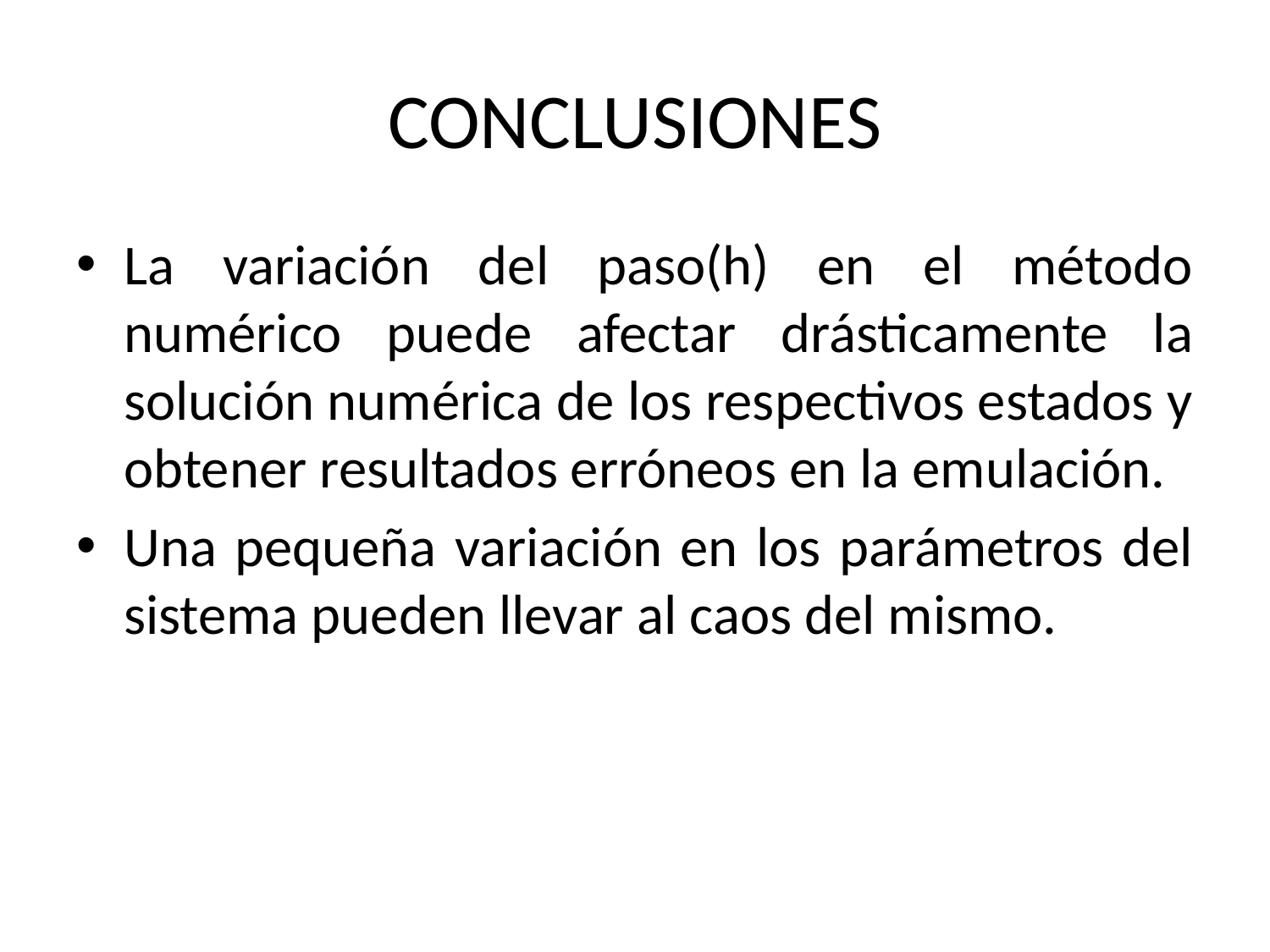

# CONCLUSIONES
La variación del paso(h) en el método numérico puede afectar drásticamente la solución numérica de los respectivos estados y obtener resultados erróneos en la emulación.
Una pequeña variación en los parámetros del sistema pueden llevar al caos del mismo.